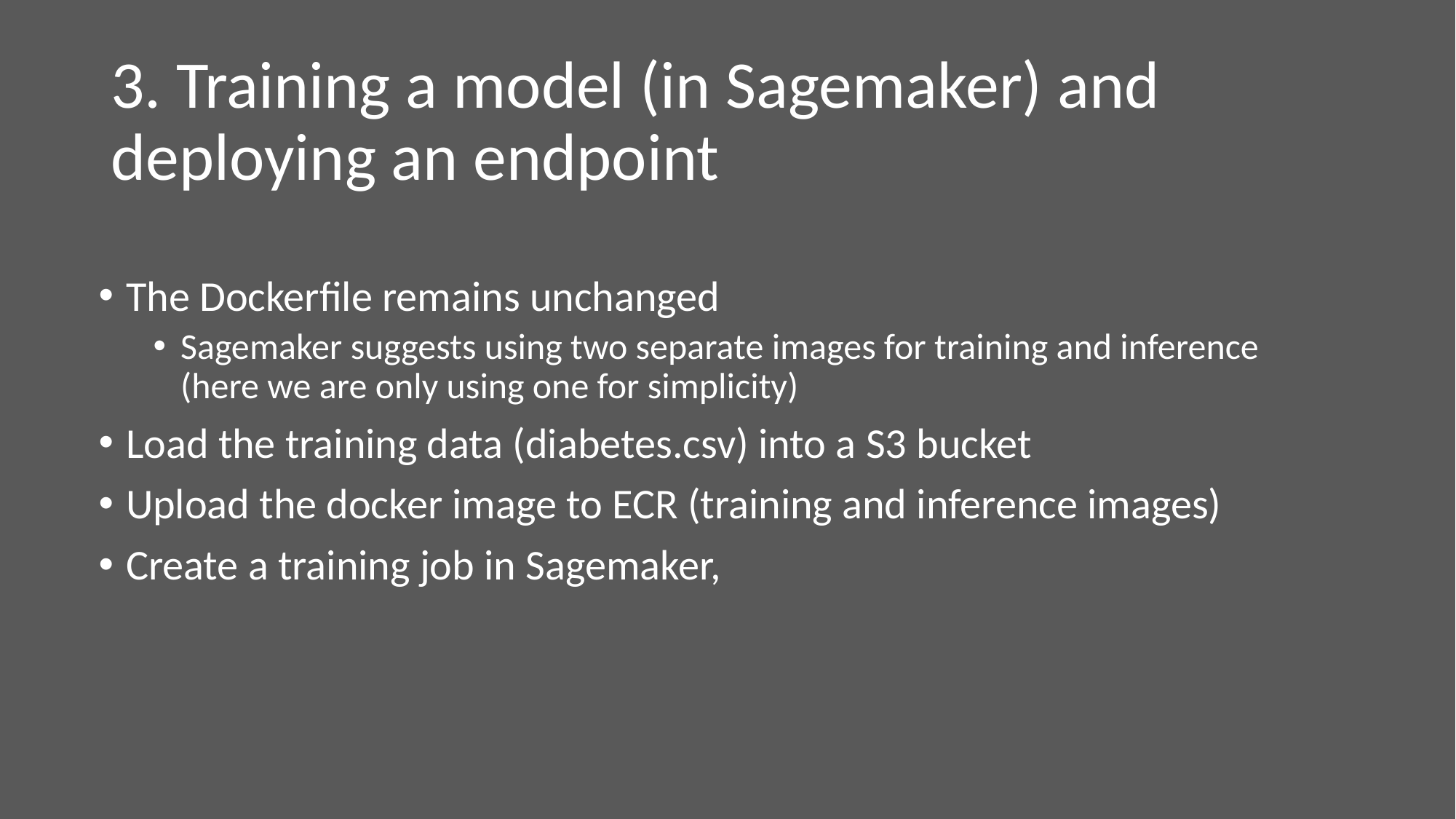

# 3. Training a model (in Sagemaker) and deploying an endpoint
The Dockerfile remains unchanged
Sagemaker suggests using two separate images for training and inference (here we are only using one for simplicity)
Load the training data (diabetes.csv) into a S3 bucket
Upload the docker image to ECR (training and inference images)
Create a training job in Sagemaker,